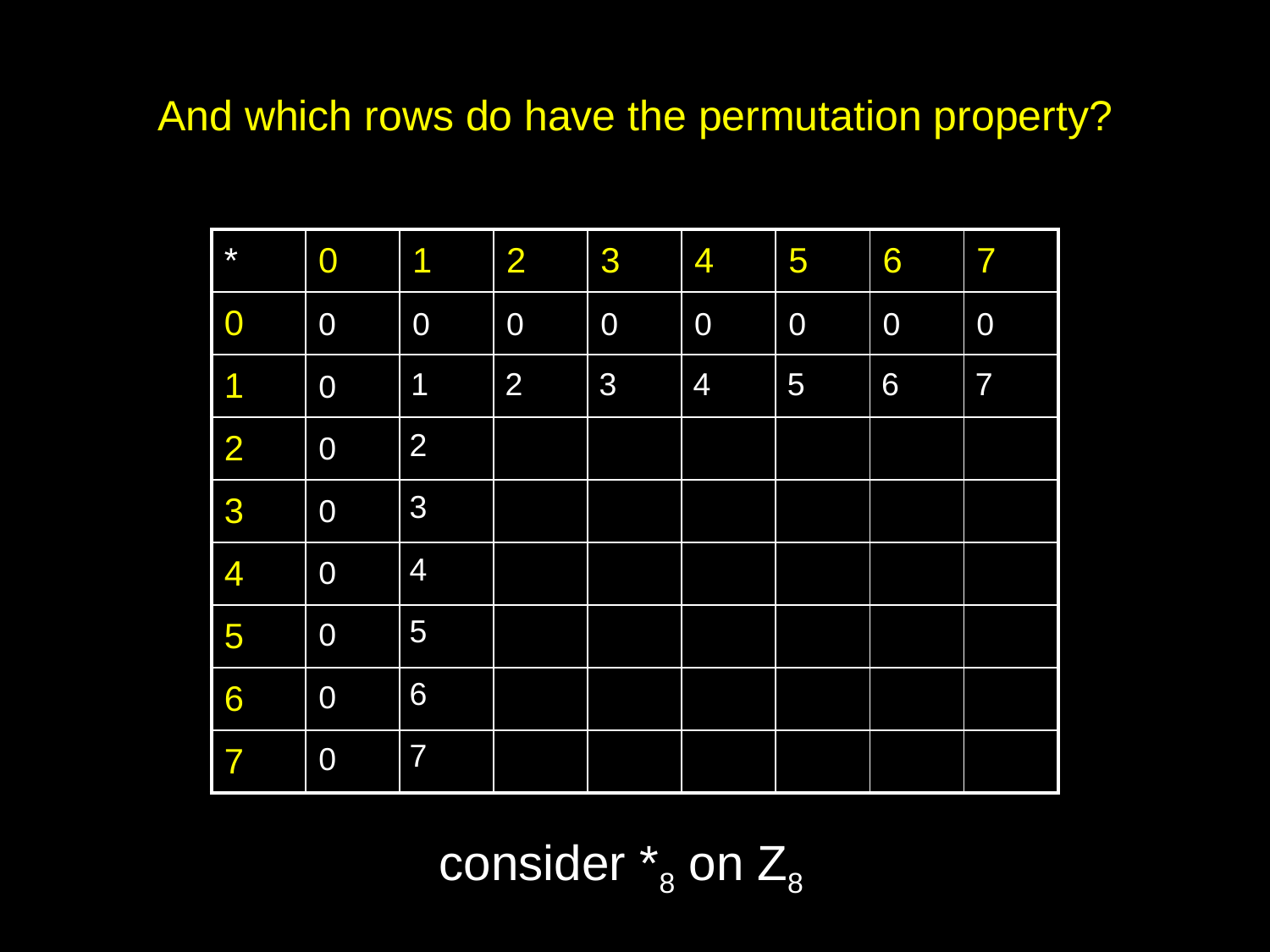

And which rows do have the permutation property?
| \* | 0 | 1 | 2 | 3 | 4 | 5 | 6 | 7 |
| --- | --- | --- | --- | --- | --- | --- | --- | --- |
| 0 |  |  |  |  |  |  |  |  |
| 1 |  |  |  |  |  |  |  |  |
| 2 |  |  |  |  |  |  |  |  |
| 3 |  |  |  |  |  |  |  |  |
| 4 |  |  |  |  |  |  |  |  |
| 5 |  |  |  |  |  |  |  |  |
| 6 |  |  |  |  |  |  |  |  |
| 7 |  |  |  |  |  |  |  |  |
|  |
| --- |
|  |
| 2 |
| 3 |
| 4 |
| 5 |
| 6 |
| 7 |
|  |
| --- |
| 0 |
| 0 |
| 0 |
| 0 |
| 0 |
| 0 |
| 0 |
|  | 0 | 0 | 0 | 0 | 0 | 0 | 0 | 0 |
| --- | --- | --- | --- | --- | --- | --- | --- | --- |
|  |  | 1 | 2 | 3 | 4 | 5 | 6 | 7 |
| --- | --- | --- | --- | --- | --- | --- | --- | --- |
consider *8 on Z8